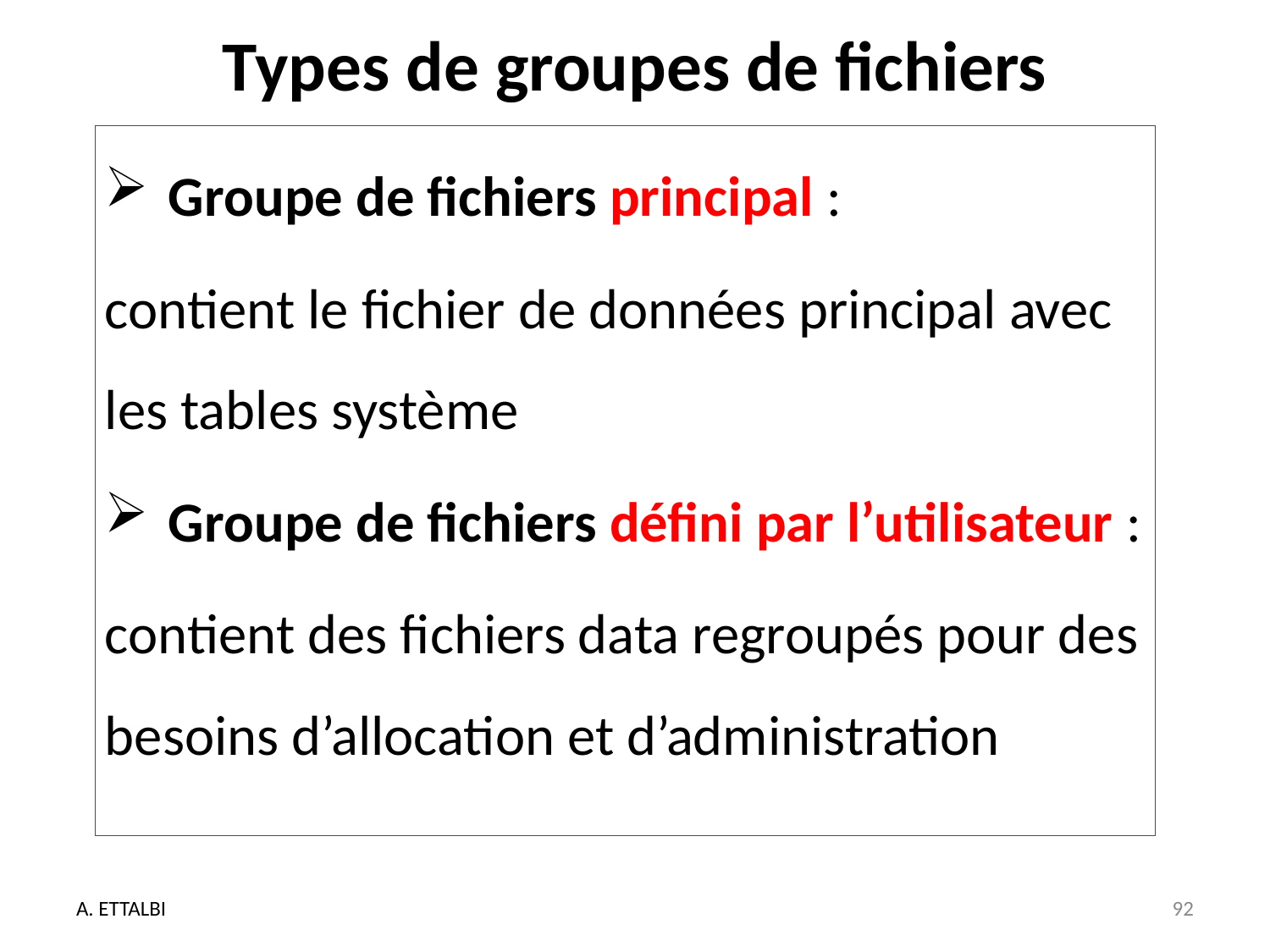

# Types de groupes de fichiers
Groupe de fichiers principal :
contient le fichier de données principal avec les tables système
Groupe de fichiers défini par l’utilisateur :
contient des fichiers data regroupés pour des besoins d’allocation et d’administration
A. ETTALBI
92